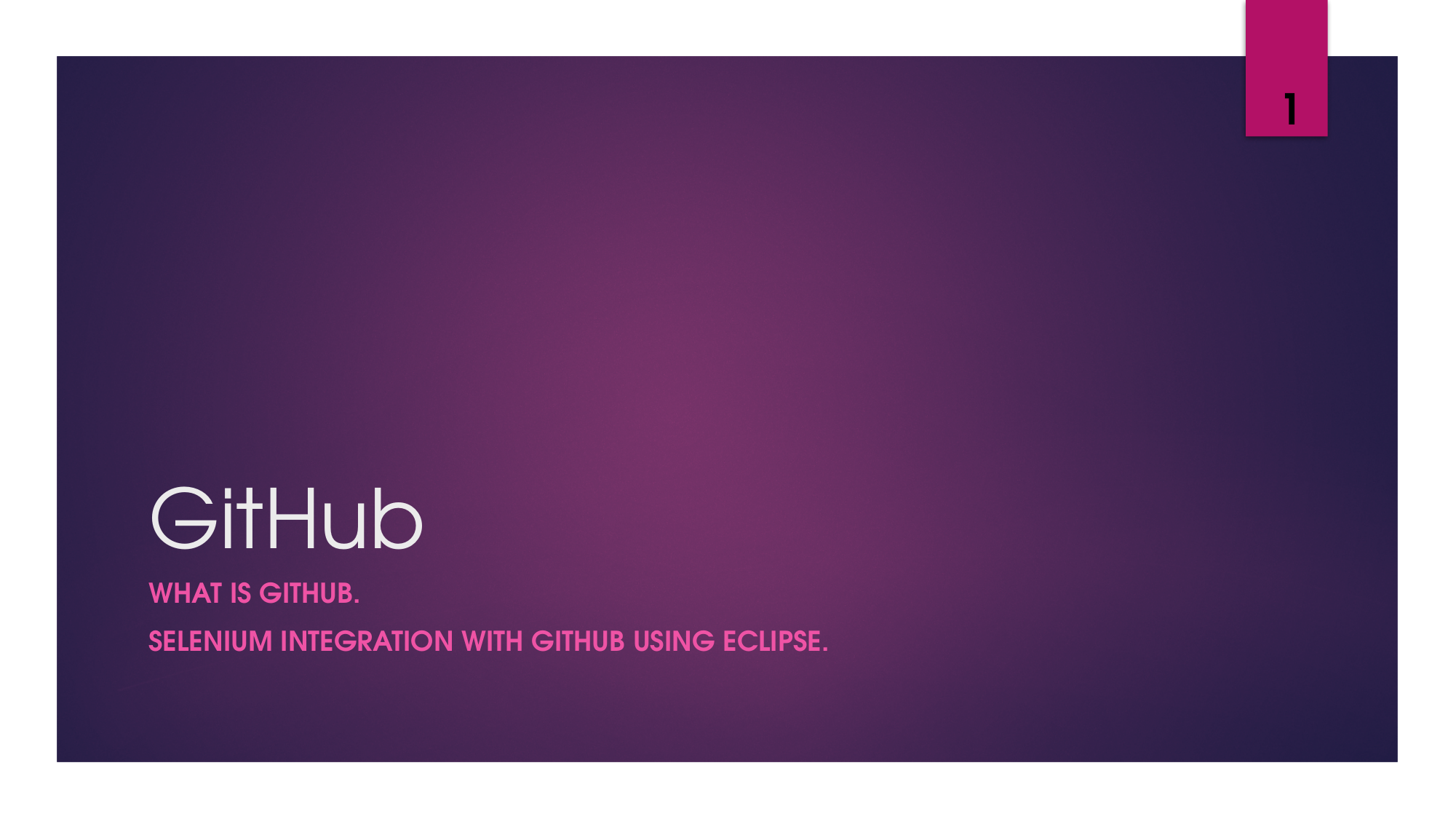

1
# GitHub
What is github.
Selenium Integration With GitHub Using Eclipse.